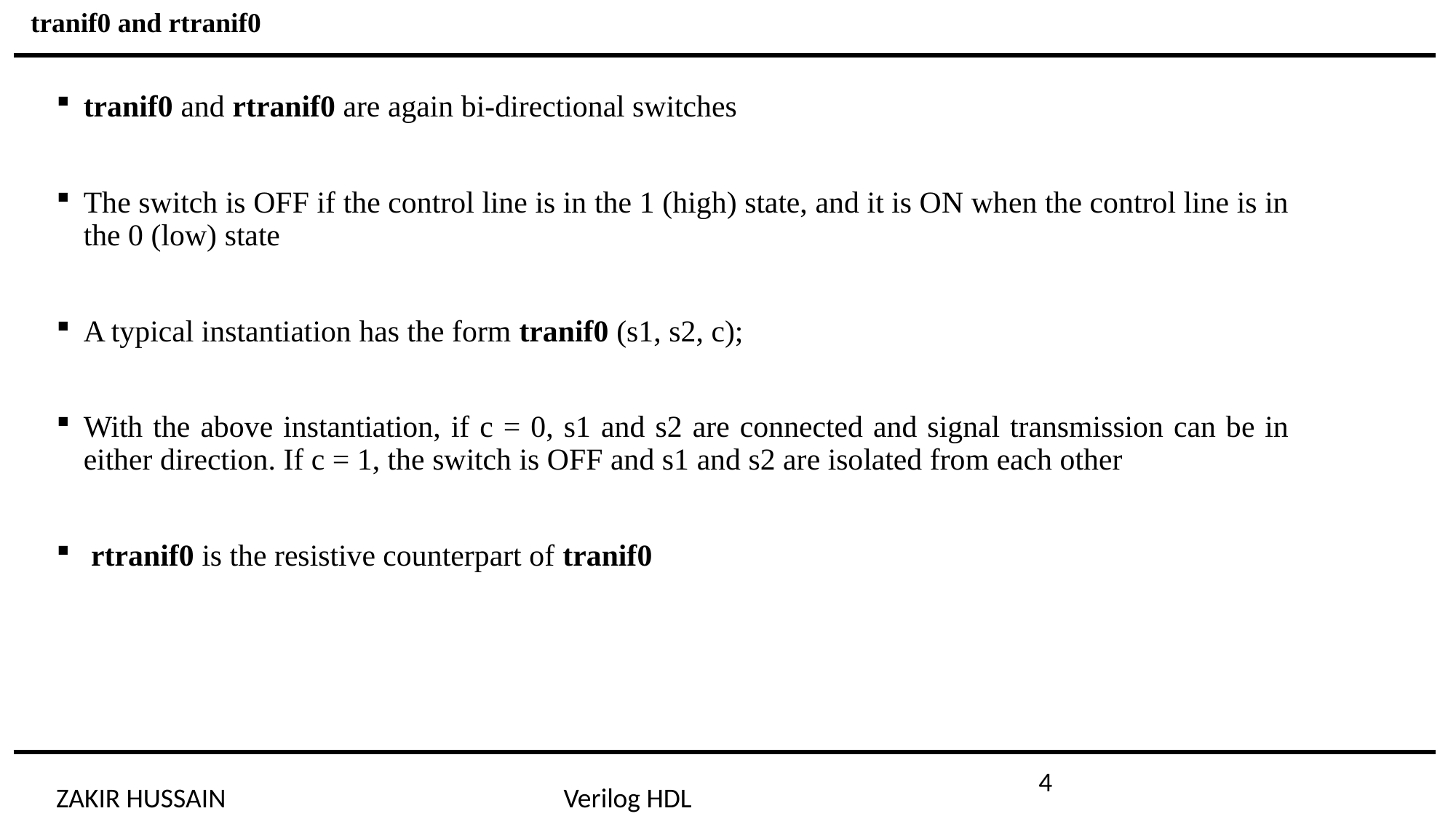

tranif0 and rtranif0
tranif0 and rtranif0 are again bi-directional switches

The switch is OFF if the control line is in the 1 (high) state, and it is ON when the control line is in the 0 (low) state

A typical instantiation has the form tranif0 (s1, s2, c);

With the above instantiation, if c = 0, s1 and s2 are connected and signal transmission can be in either direction. If c = 1, the switch is OFF and s1 and s2 are isolated from each other

 rtranif0 is the resistive counterpart of tranif0
4